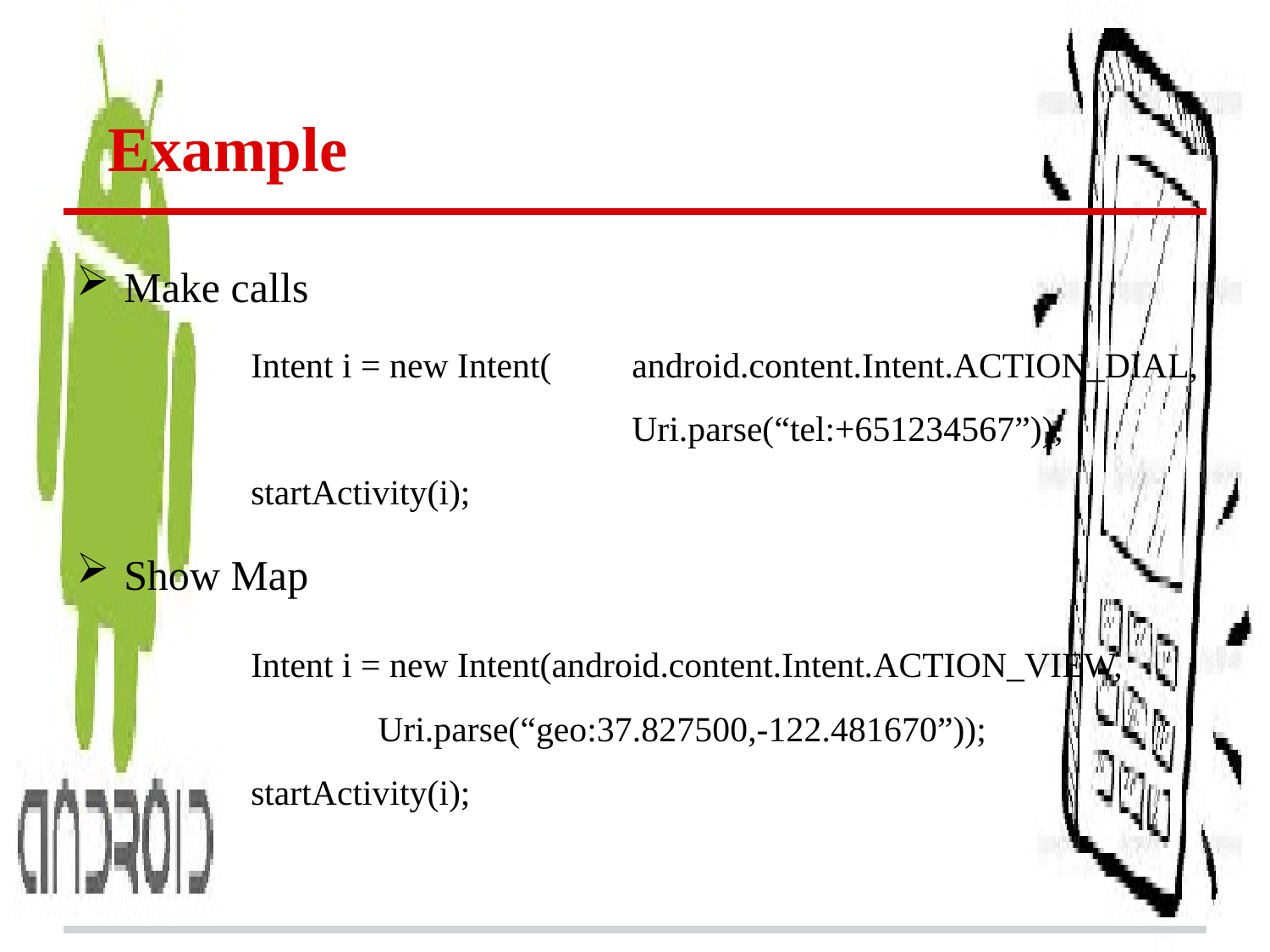

# Example
Make calls
		Intent i = new Intent(	android.content.Intent.ACTION_DIAL,
    				Uri.parse(“tel:+651234567”));
    	startActivity(i);
Show Map
 		Intent i = new Intent(android.content.Intent.ACTION_VIEW,
      		Uri.parse(“geo:37.827500,-122.481670”));
      	startActivity(i);